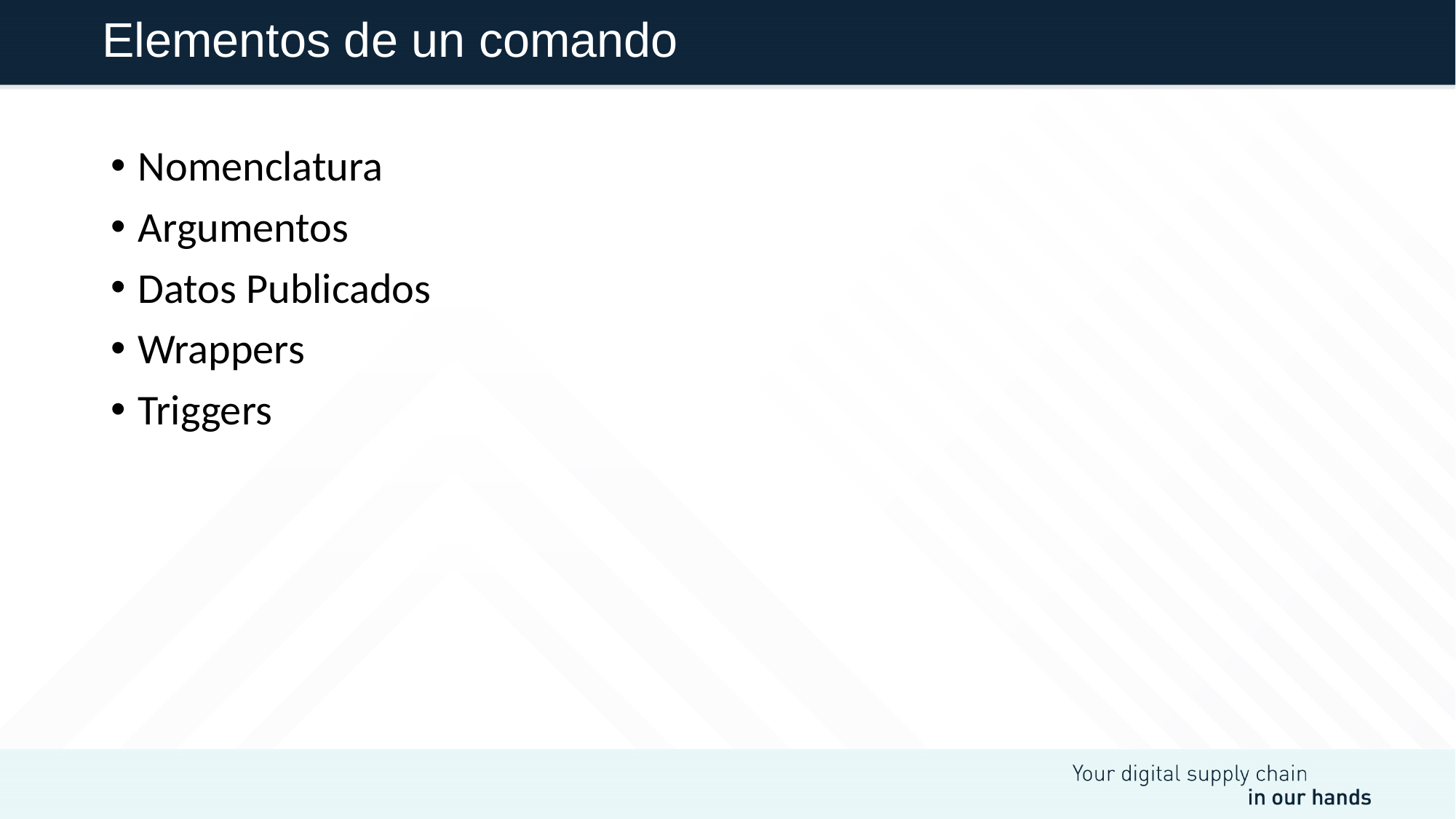

# Elementos de un comando
Nomenclatura
Argumentos
Datos Publicados
Wrappers
Triggers